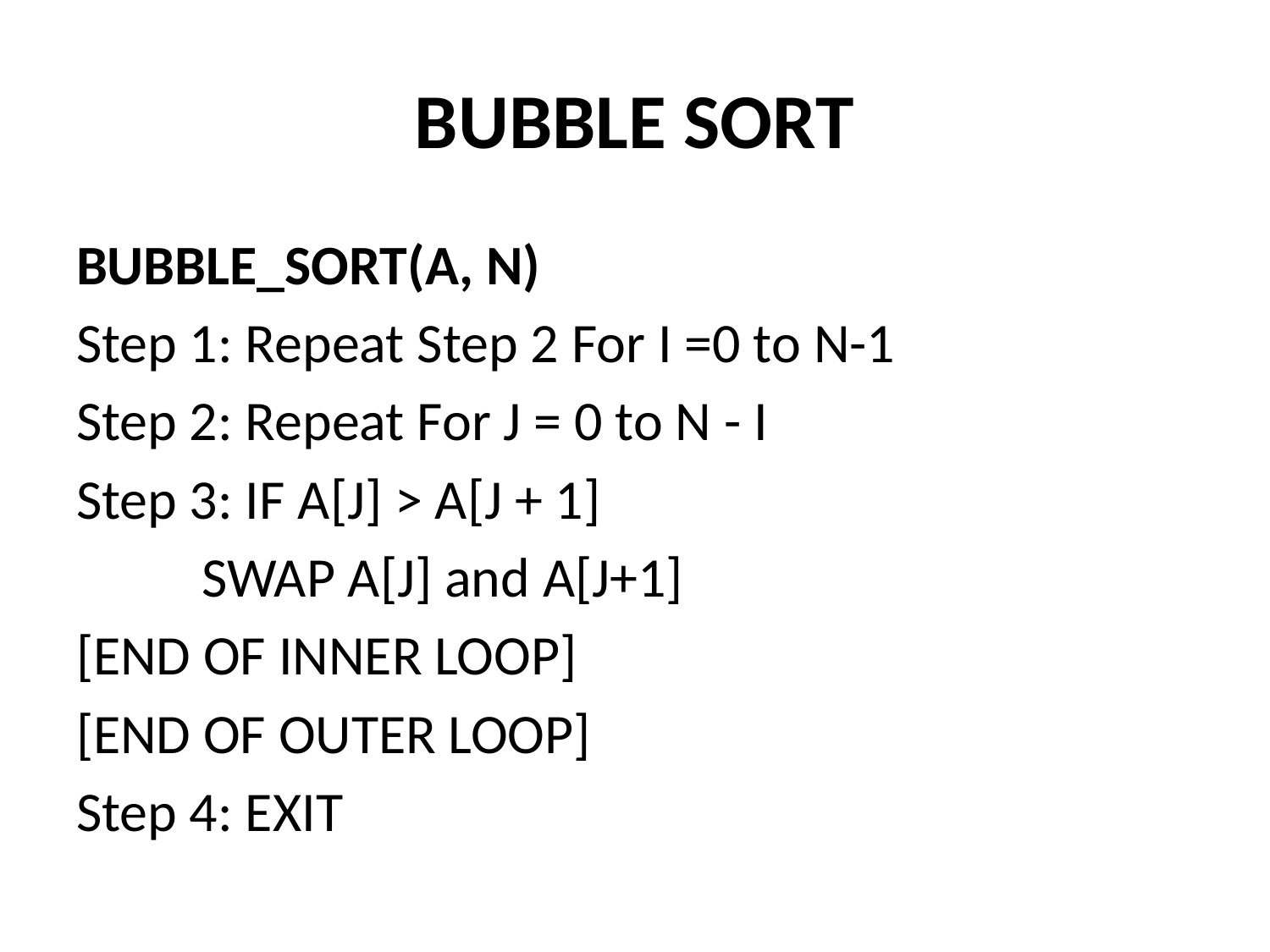

# BUBBLE SORT
BUBBLE_SORT(A, N)
Step 1: Repeat Step 2 For I =0 to N-1
Step 2: Repeat For J = 0 to N - I
Step 3: IF A[J] > A[J + 1]
	SWAP A[J] and A[J+1]
[END OF INNER LOOP]
[END OF OUTER LOOP]
Step 4: EXIT